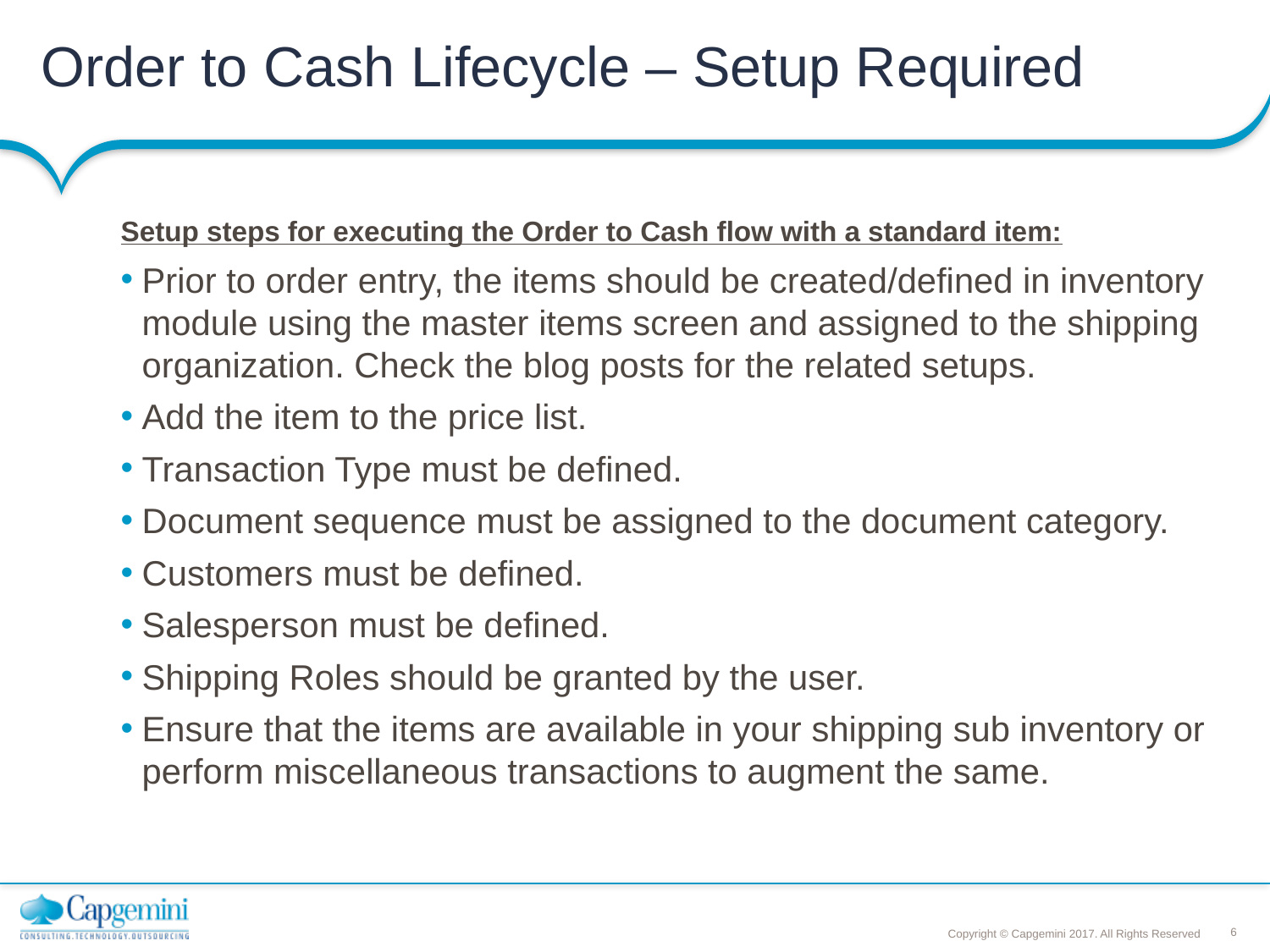

# Order to Cash Lifecycle – Setup Required
Setup steps for executing the Order to Cash flow with a standard item:
Prior to order entry, the items should be created/defined in inventory module using the master items screen and assigned to the shipping organization. Check the blog posts for the related setups.
Add the item to the price list.
Transaction Type must be defined.
Document sequence must be assigned to the document category.
Customers must be defined.
Salesperson must be defined.
Shipping Roles should be granted by the user.
Ensure that the items are available in your shipping sub inventory or perform miscellaneous transactions to augment the same.